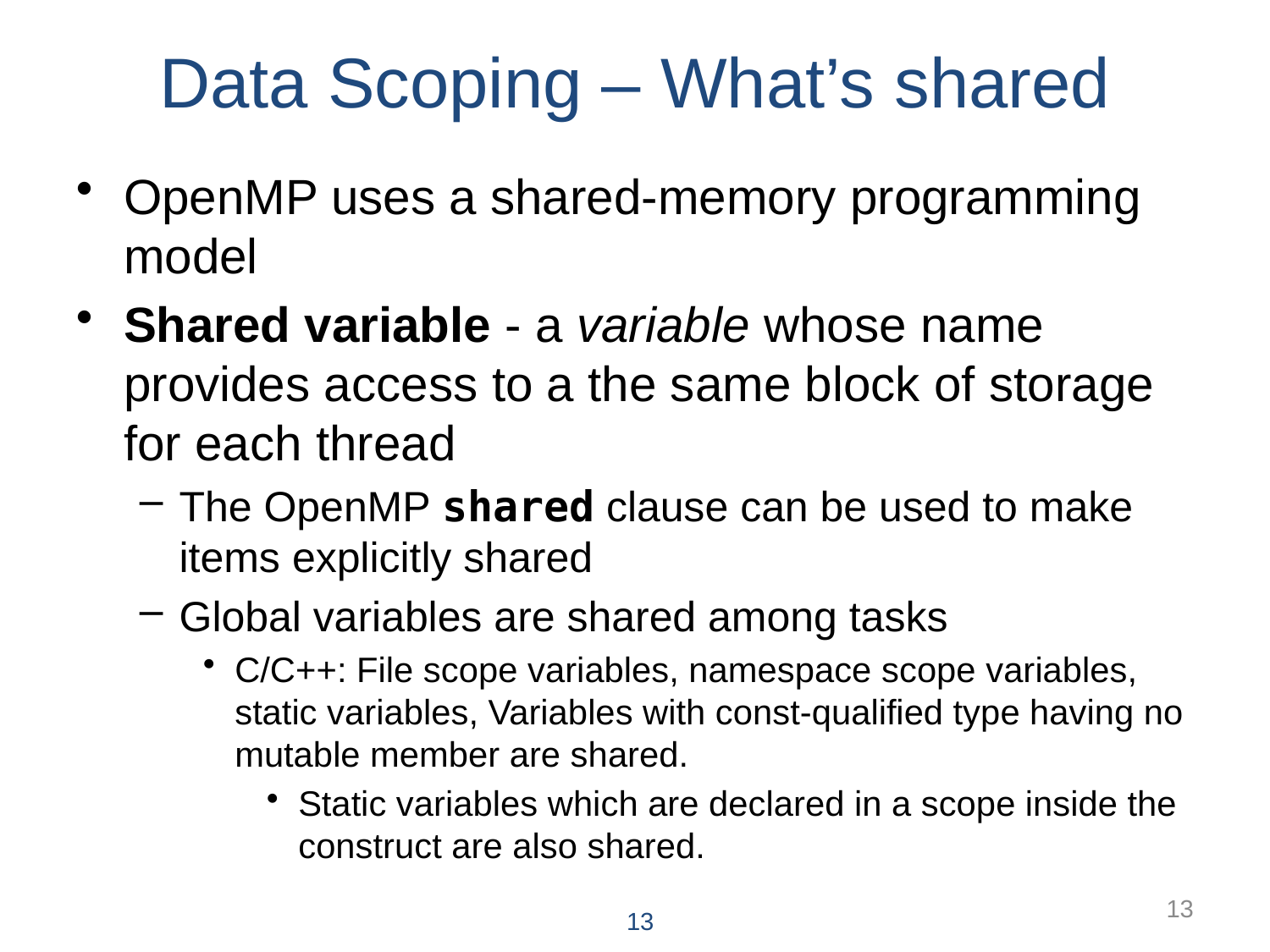

Data Scoping – What’s shared
OpenMP uses a shared-memory programming model
Shared variable - a variable whose name provides access to a the same block of storage for each thread
The OpenMP shared clause can be used to make items explicitly shared
Global variables are shared among tasks
C/C++: File scope variables, namespace scope variables, static variables, Variables with const-qualified type having no mutable member are shared.
Static variables which are declared in a scope inside the construct are also shared.
13
13